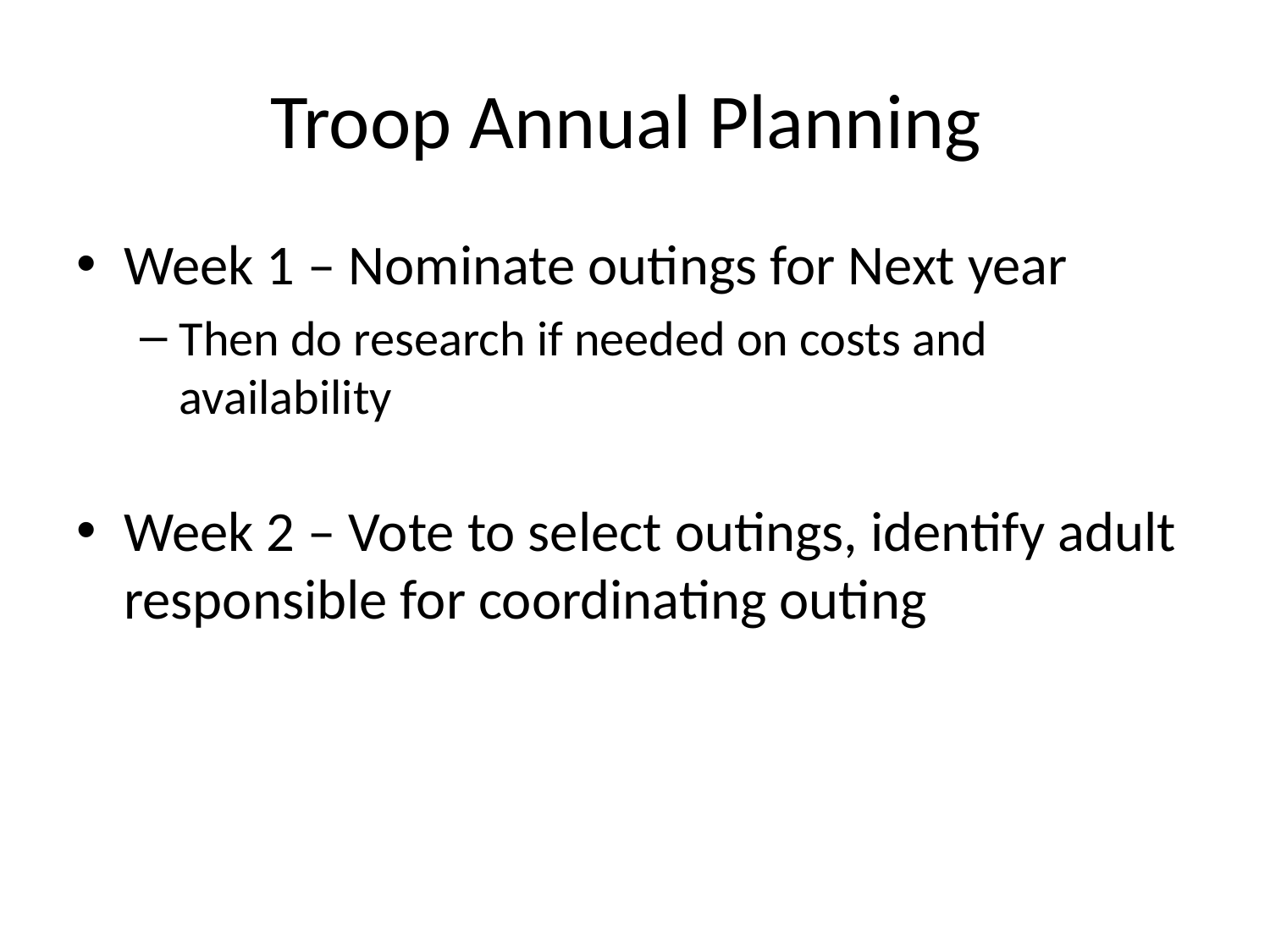

# Troop Annual Planning
Week 1 – Nominate outings for Next year
Then do research if needed on costs and availability
Week 2 – Vote to select outings, identify adult responsible for coordinating outing